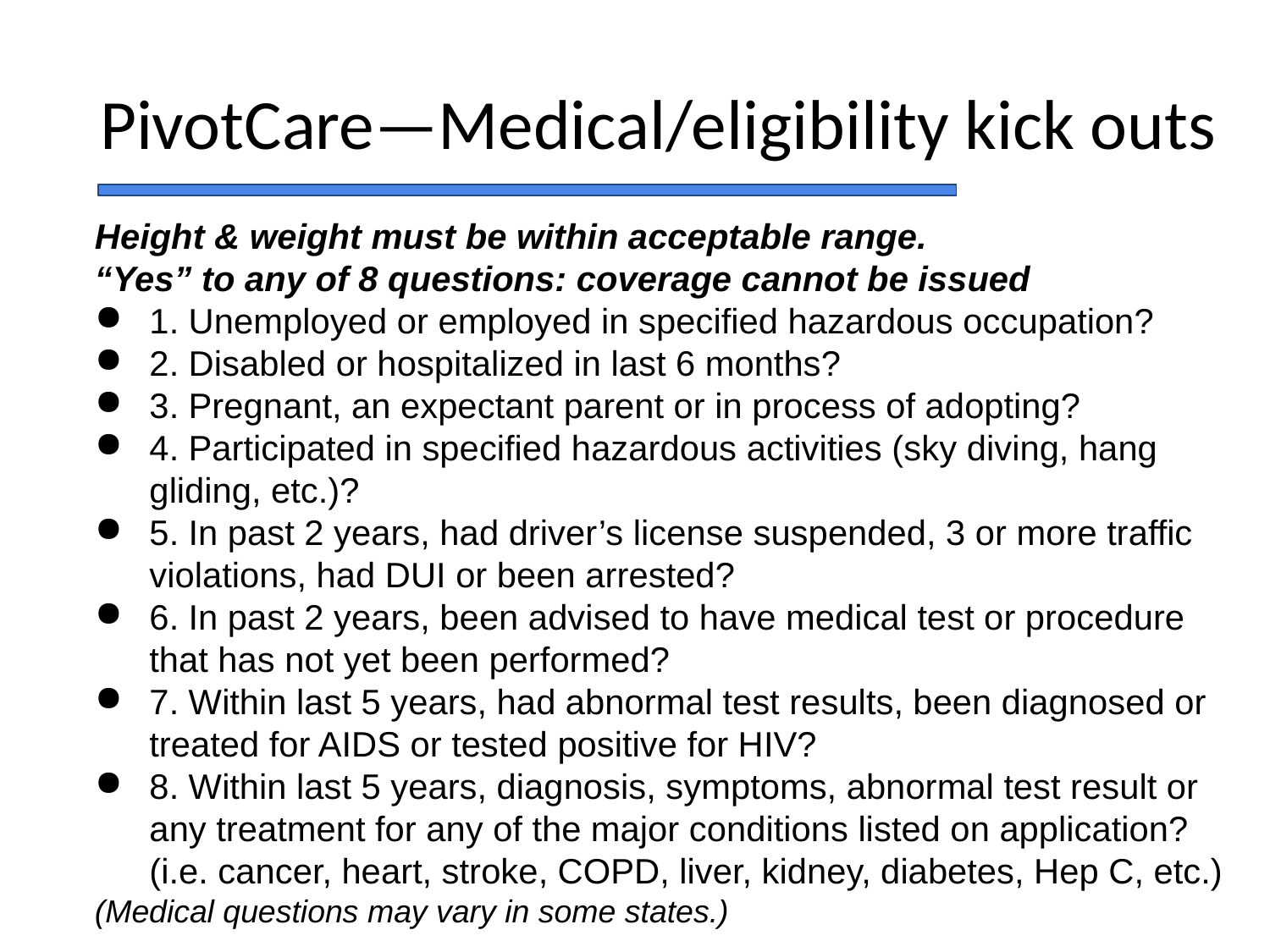

# PivotCare—Medical/eligibility kick outs

Height & weight must be within acceptable range.
“Yes” to any of 8 questions: coverage cannot be issued
1. Unemployed or employed in specified hazardous occupation?
2. Disabled or hospitalized in last 6 months?
3. Pregnant, an expectant parent or in process of adopting?
4. Participated in specified hazardous activities (sky diving, hang gliding, etc.)?
5. In past 2 years, had driver’s license suspended, 3 or more traffic violations, had DUI or been arrested?
6. In past 2 years, been advised to have medical test or procedure that has not yet been performed?
7. Within last 5 years, had abnormal test results, been diagnosed or treated for AIDS or tested positive for HIV?
8. Within last 5 years, diagnosis, symptoms, abnormal test result or any treatment for any of the major conditions listed on application? (i.e. cancer, heart, stroke, COPD, liver, kidney, diabetes, Hep C, etc.)
(Medical questions may vary in some states.)